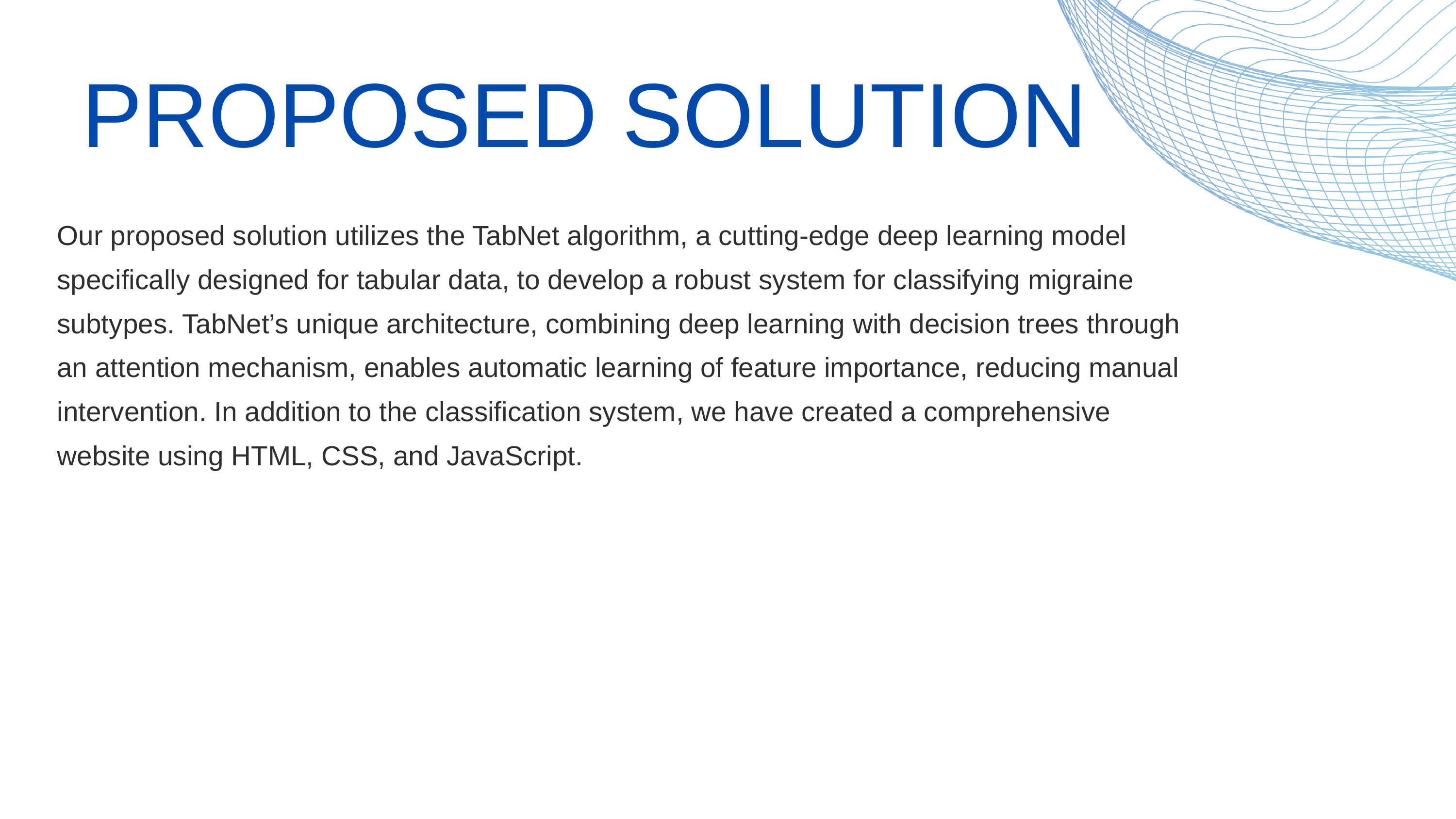

PROPOSED SOLUTION
Our proposed solution utilizes the TabNet algorithm, a cutting-edge deep learning model specifically designed for tabular data, to develop a robust system for classifying migraine subtypes. TabNet’s unique architecture, combining deep learning with decision trees through an attention mechanism, enables automatic learning of feature importance, reducing manual intervention. In addition to the classification system, we have created a comprehensive website using HTML, CSS, and JavaScript.